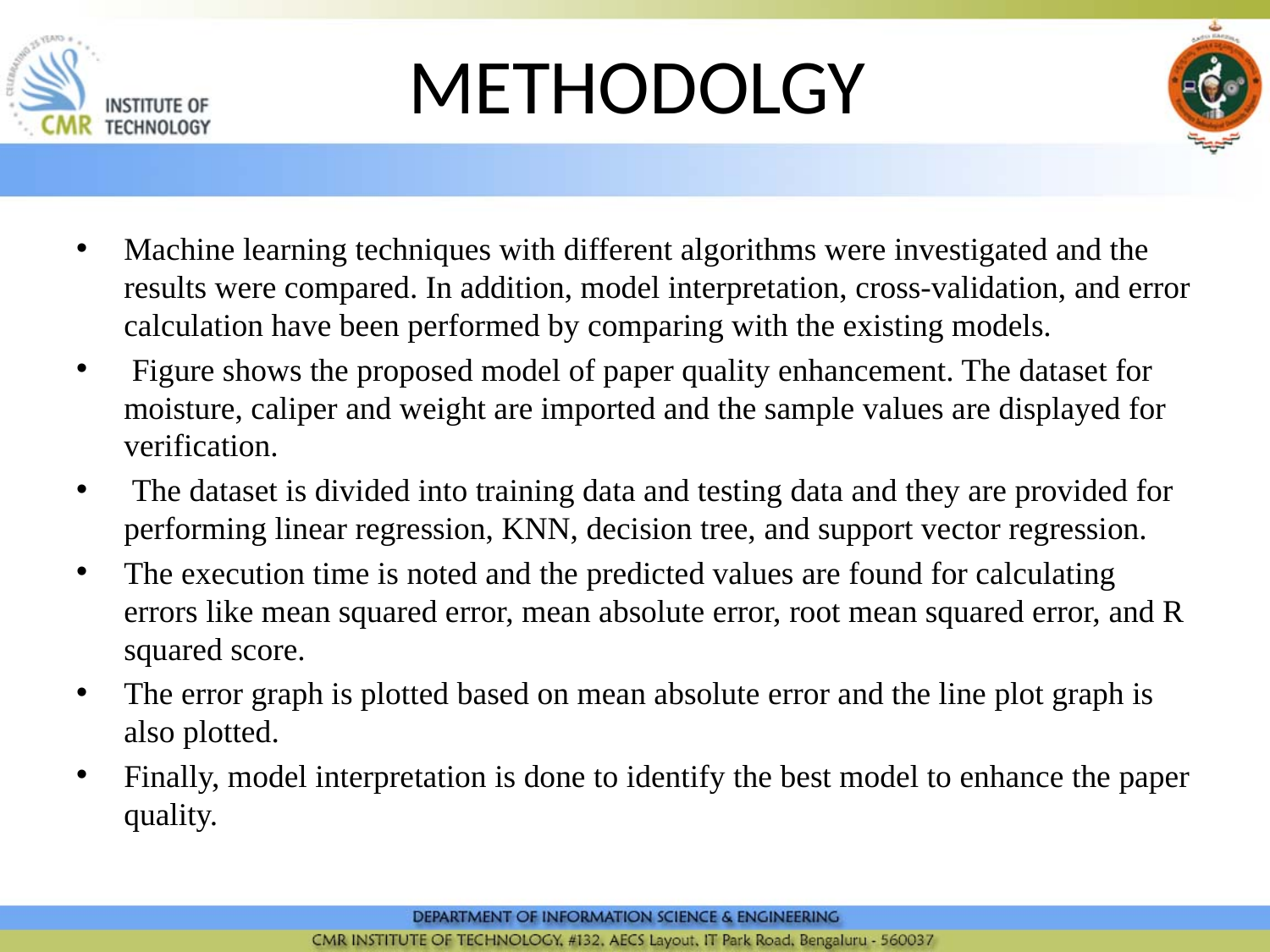

# METHODOLGY
Machine learning techniques with different algorithms were investigated and the results were compared. In addition, model interpretation, cross-validation, and error calculation have been performed by comparing with the existing models.
 Figure shows the proposed model of paper quality enhancement. The dataset for moisture, caliper and weight are imported and the sample values are displayed for verification.
 The dataset is divided into training data and testing data and they are provided for performing linear regression, KNN, decision tree, and support vector regression.
The execution time is noted and the predicted values are found for calculating errors like mean squared error, mean absolute error, root mean squared error, and R squared score.
The error graph is plotted based on mean absolute error and the line plot graph is also plotted.
Finally, model interpretation is done to identify the best model to enhance the paper quality.